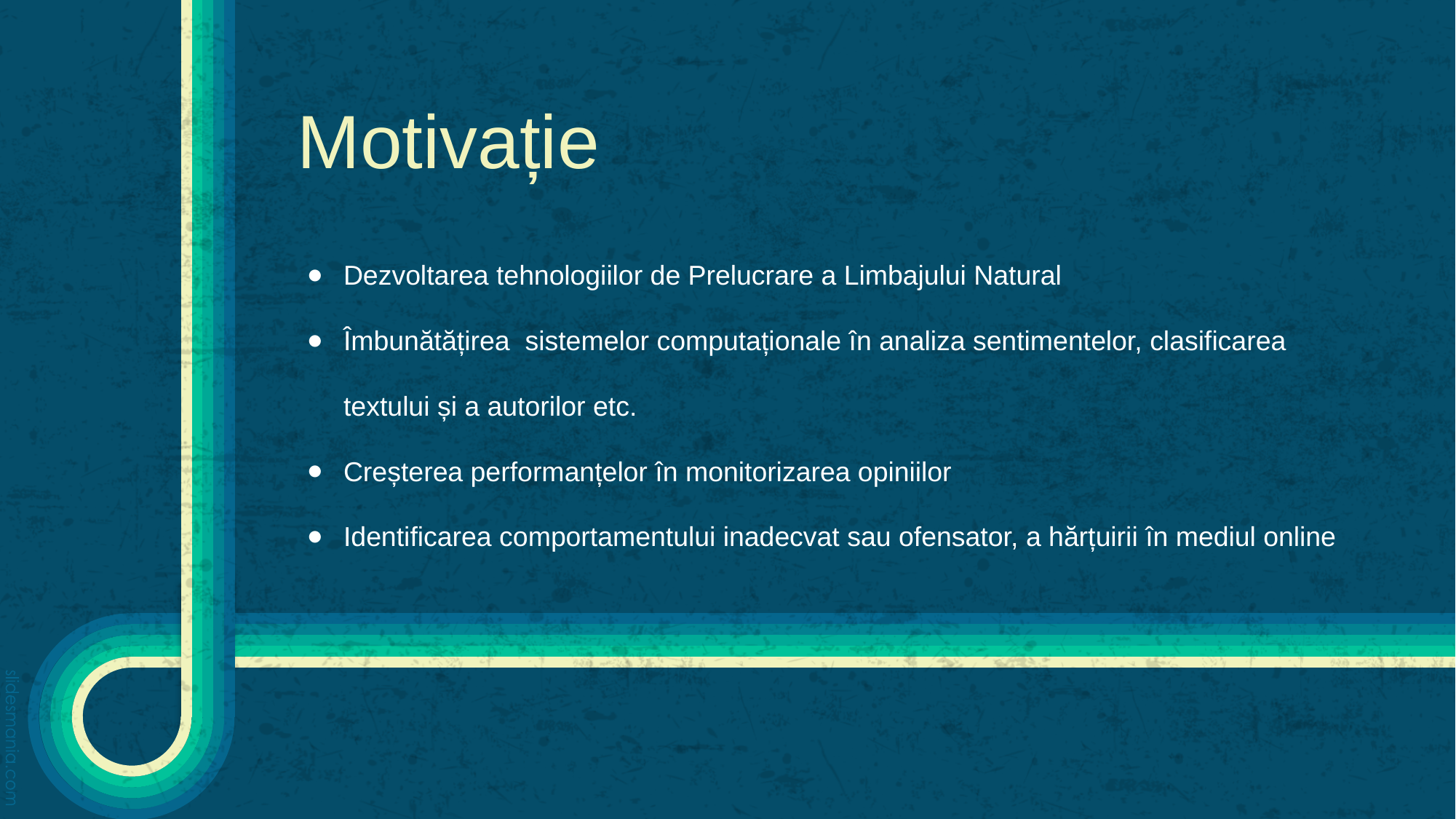

# Motivație
Dezvoltarea tehnologiilor de Prelucrare a Limbajului Natural
Îmbunătățirea  sistemelor computaționale în analiza sentimentelor, clasificarea textului și a autorilor etc.
Creșterea performanțelor în monitorizarea opiniilor
Identificarea comportamentului inadecvat sau ofensator, a hărțuirii în mediul online